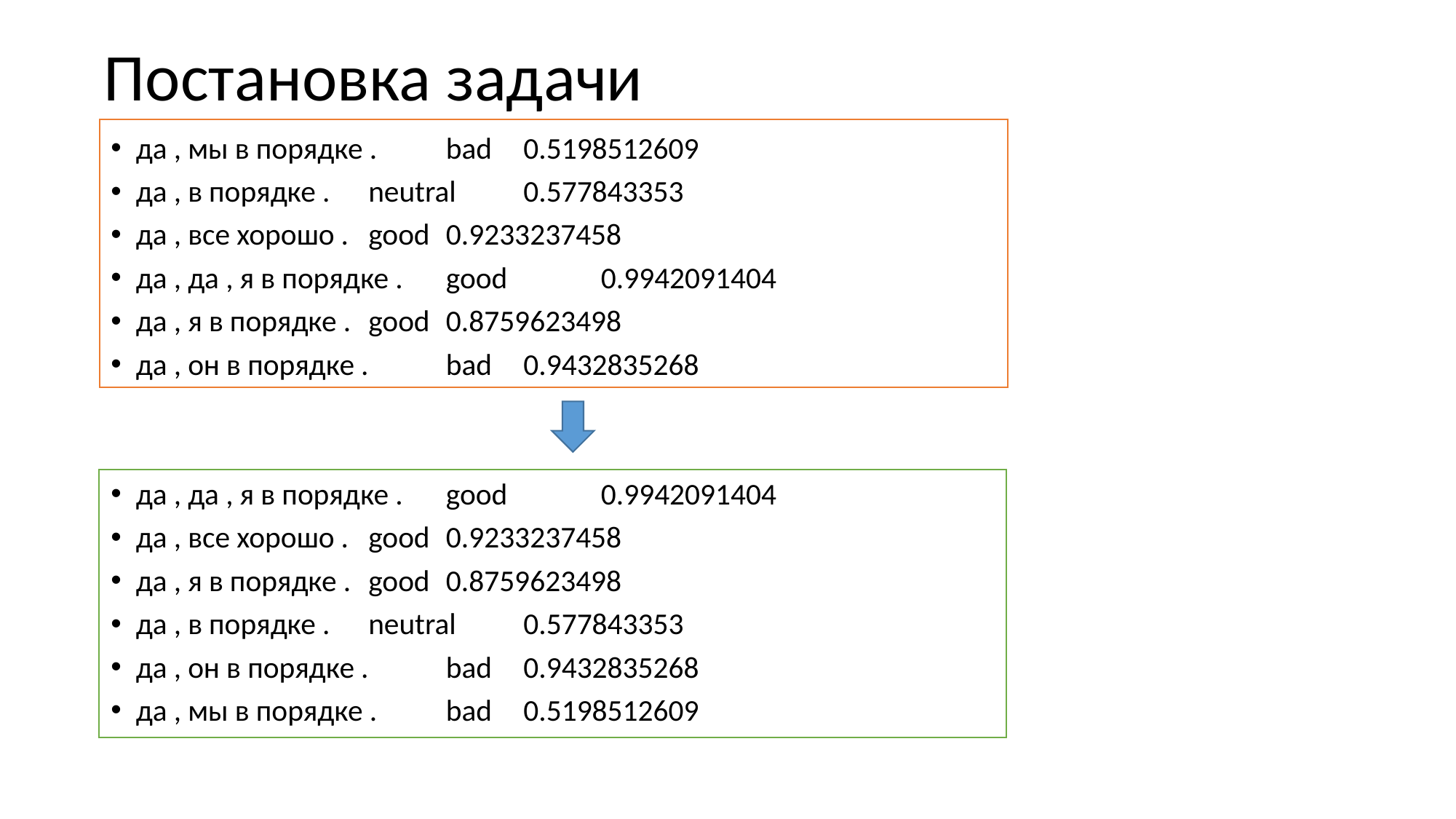

# Постановка задачи

да , мы в порядке .		bad		0.5198512609
да , в порядке .		neutral 		0.577843353
да , все хорошо .		good		0.9233237458
да , да , я в порядке . 	good   		0.9942091404
да , я в порядке .		good		0.8759623498
да , он в порядке .		bad		0.9432835268

да , да , я в порядке . 	good   		0.9942091404
да , все хорошо .		good		0.9233237458
да , я в порядке .		good		0.8759623498
да , в порядке .		neutral 		0.577843353
да , он в порядке .		bad		0.9432835268
да , мы в порядке .		bad		0.5198512609